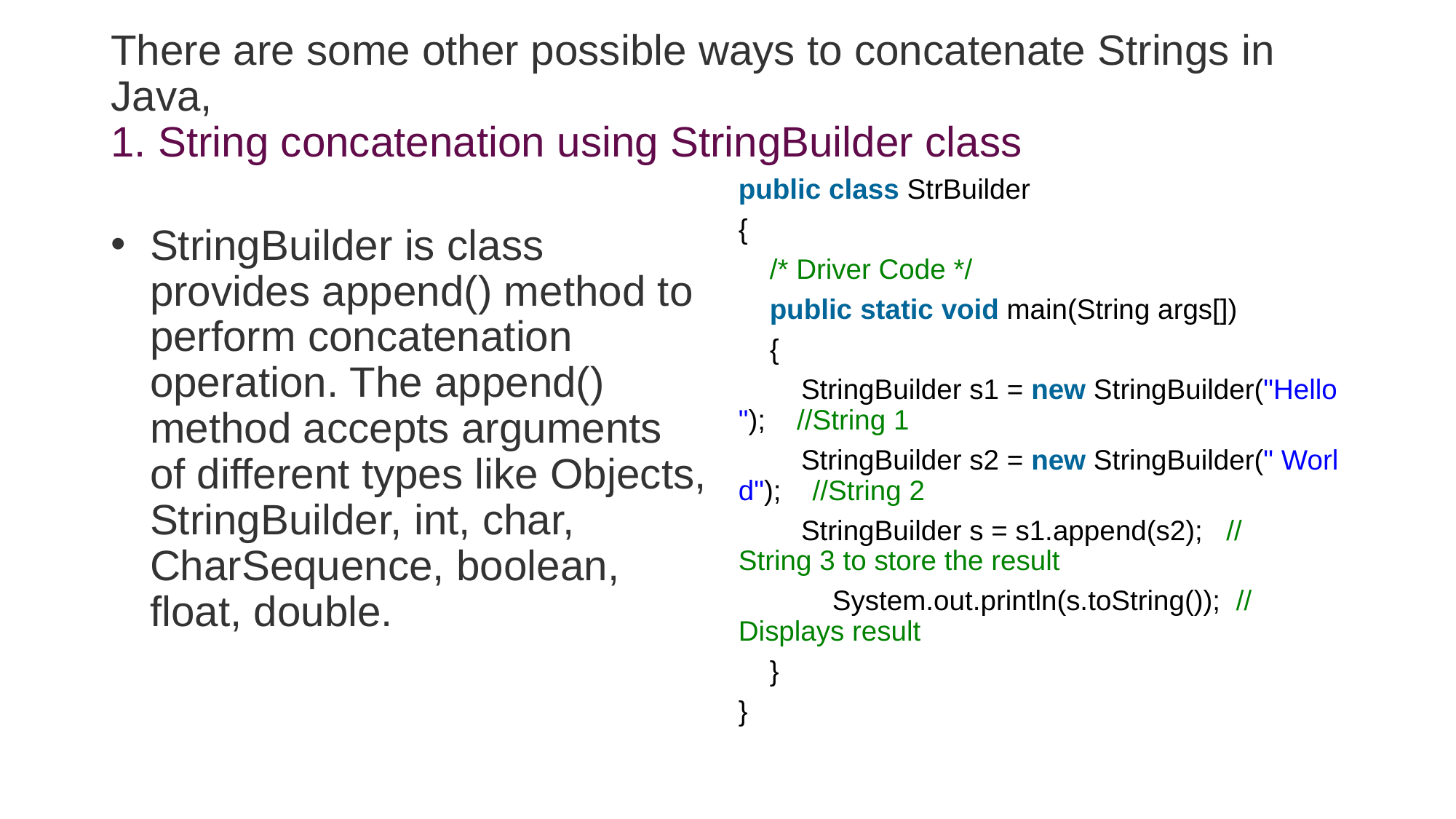

# There are some other possible ways to concatenate Strings in Java, 1. String concatenation using StringBuilder class
public class StrBuilder
{
    /* Driver Code */
    public static void main(String args[])
    {
        StringBuilder s1 = new StringBuilder("Hello");    //String 1
        StringBuilder s2 = new StringBuilder(" World");    //String 2
        StringBuilder s = s1.append(s2);   //String 3 to store the result
            System.out.println(s.toString());  //Displays result
    }
}

StringBuilder is class provides append() method to perform concatenation operation. The append() method accepts arguments of different types like Objects, StringBuilder, int, char, CharSequence, boolean, float, double.